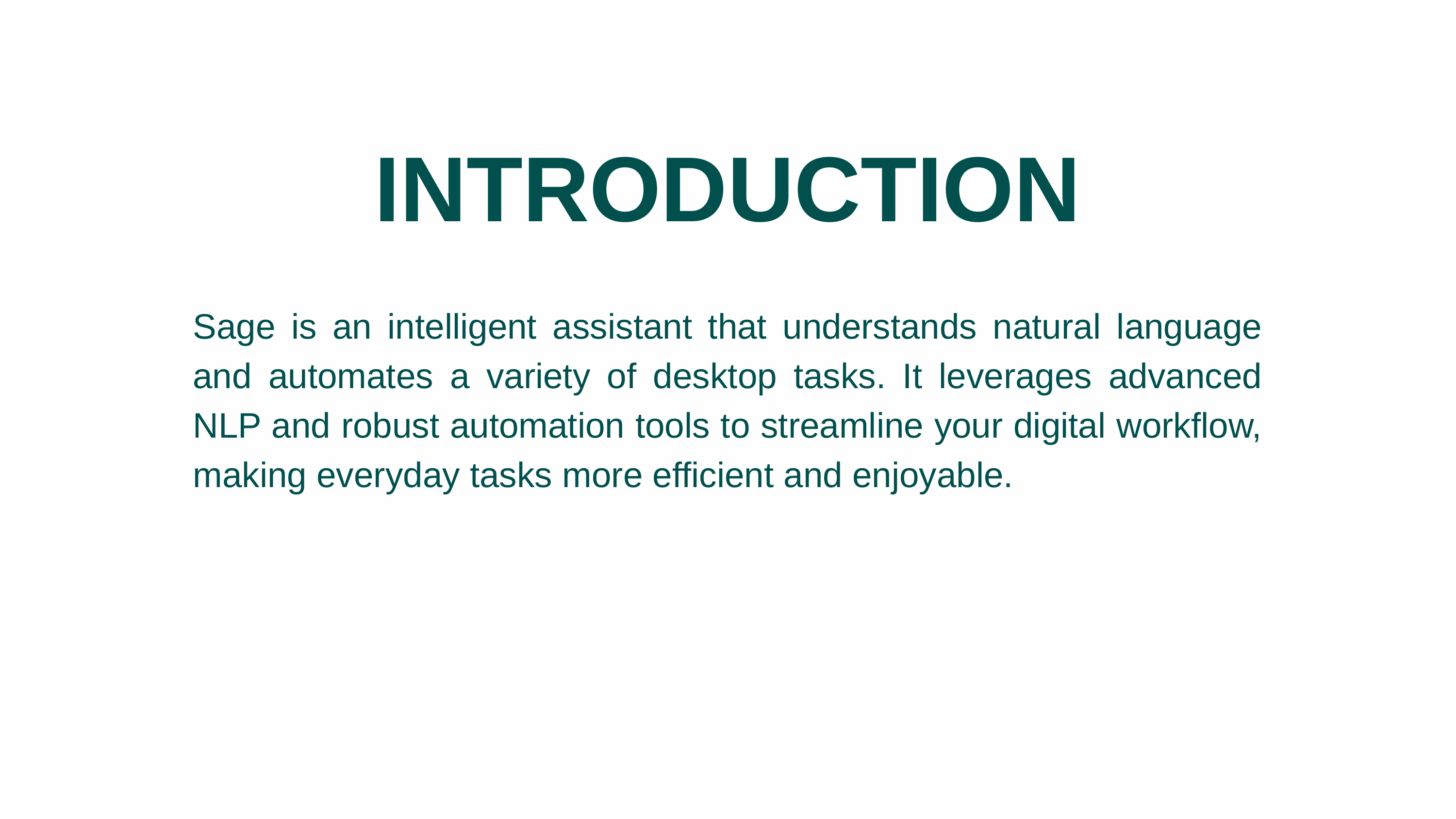

INTRODUCTION
Sage is an intelligent assistant that understands natural language and automates a variety of desktop tasks. It leverages advanced NLP and robust automation tools to streamline your digital workflow, making everyday tasks more efficient and enjoyable.